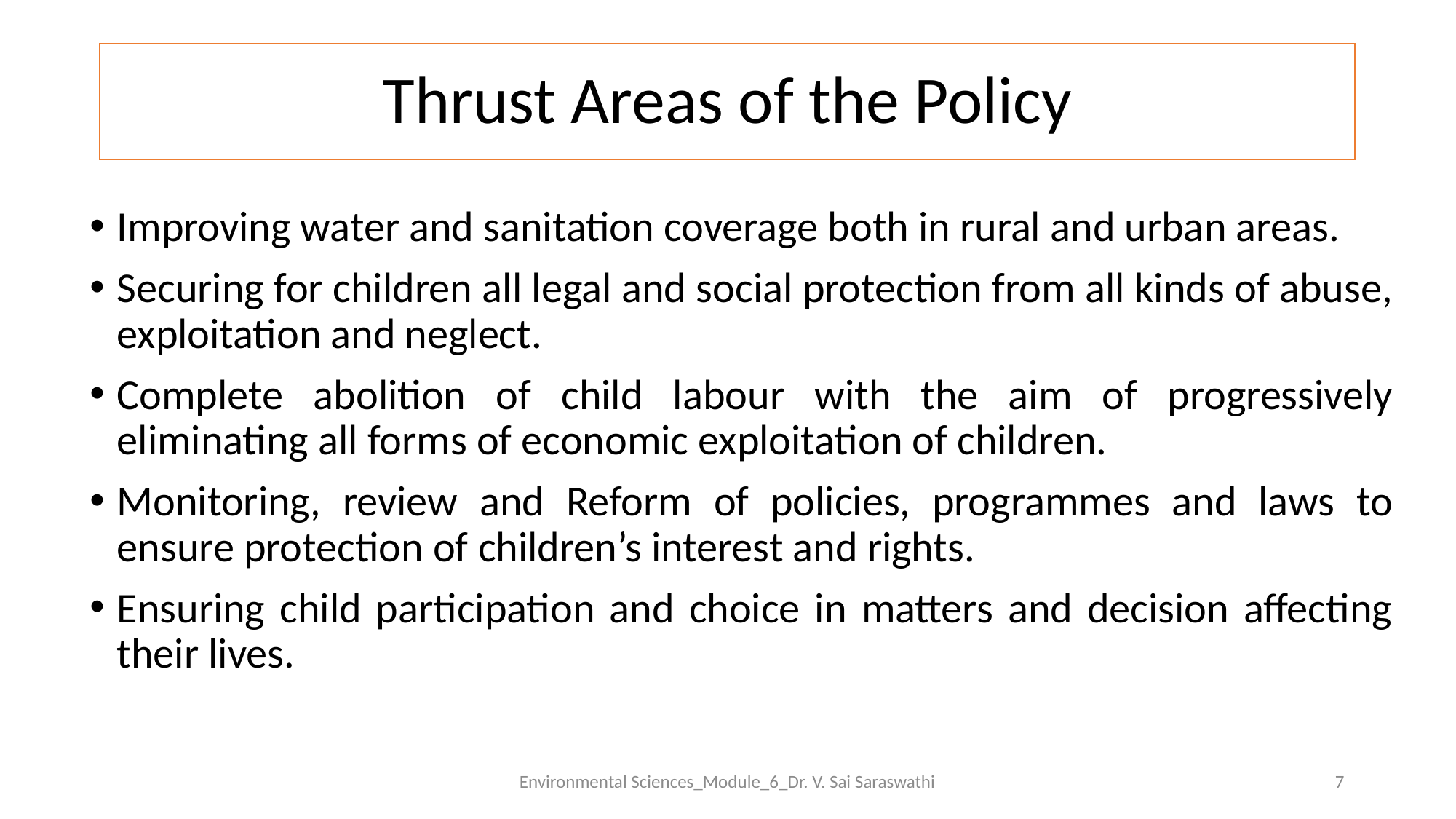

Thrust Areas of the Policy
Improving water and sanitation coverage both in rural and urban areas.
Securing for children all legal and social protection from all kinds of abuse, exploitation and neglect.
Complete abolition of child labour with the aim of progressively eliminating all forms of economic exploitation of children.
Monitoring, review and Reform of policies, programmes and laws to ensure protection of children’s interest and rights.
Ensuring child participation and choice in matters and decision affecting their lives.
Environmental Sciences_Module_6_Dr. V. Sai Saraswathi
7